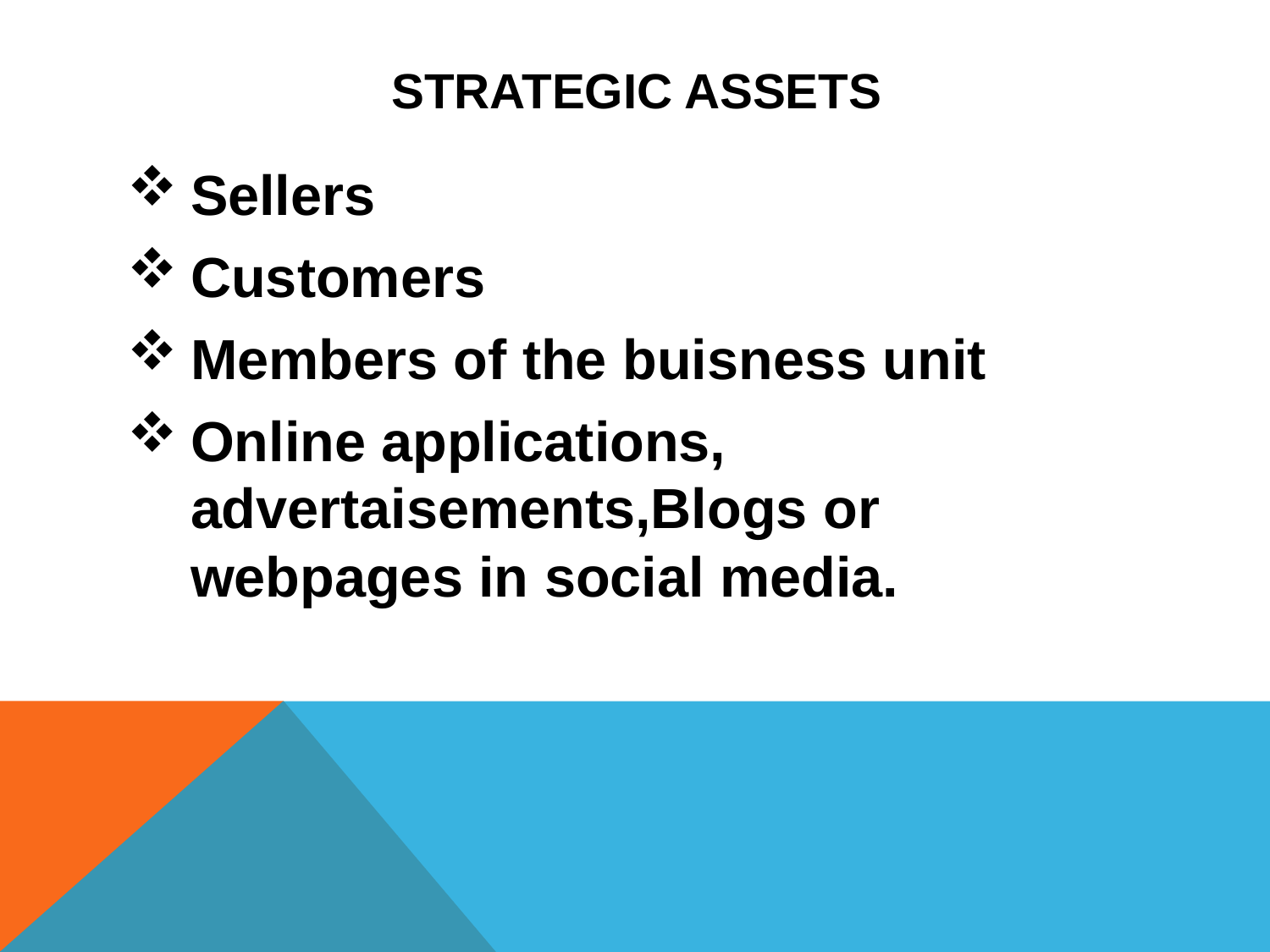

# Strategic Assets
Sellers
Customers
Members of the buisness unit
Online applications, advertaisements,Blogs or webpages in social media.